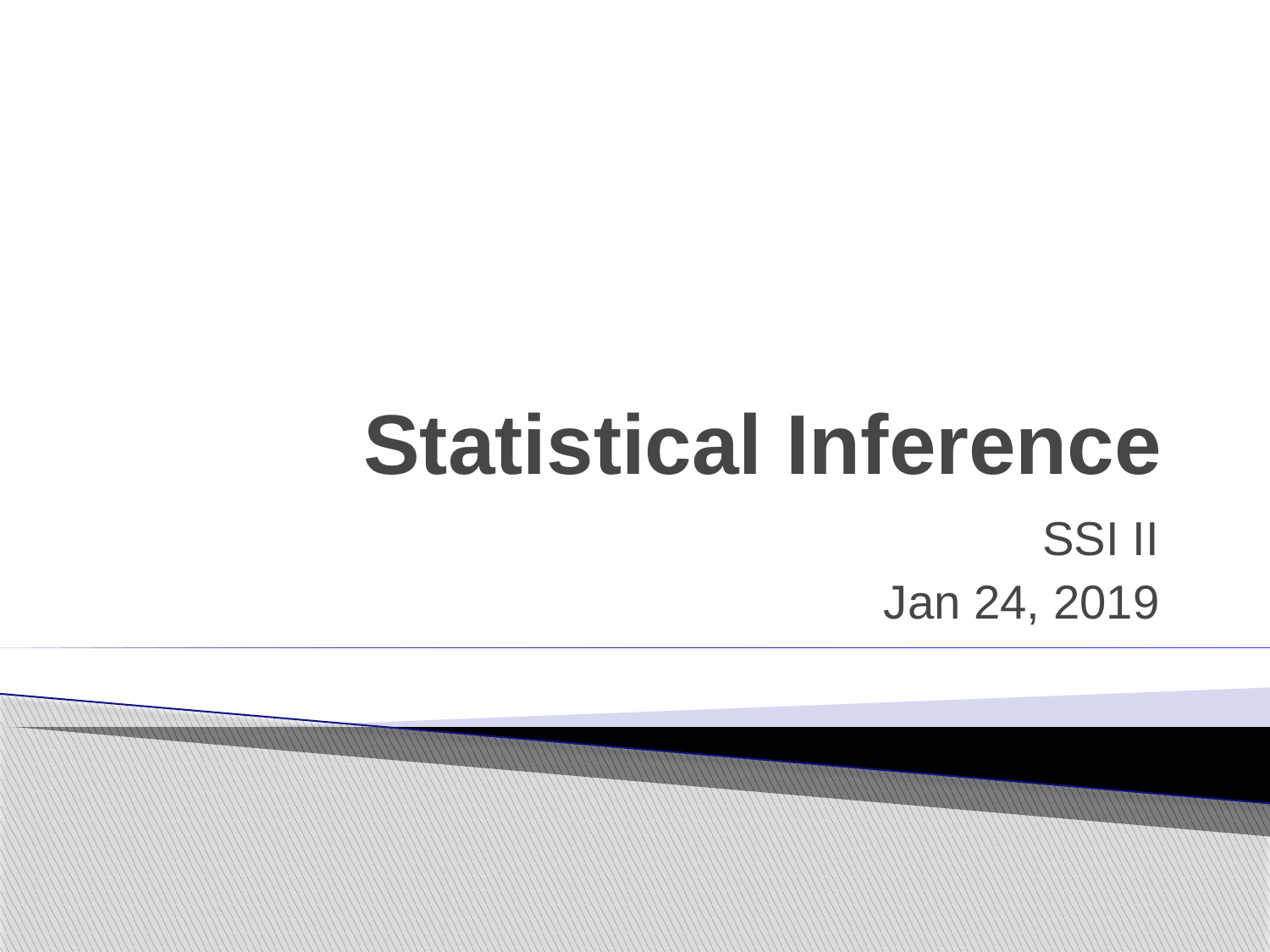

# Statistical Inference
SSI II
Jan 24, 2019